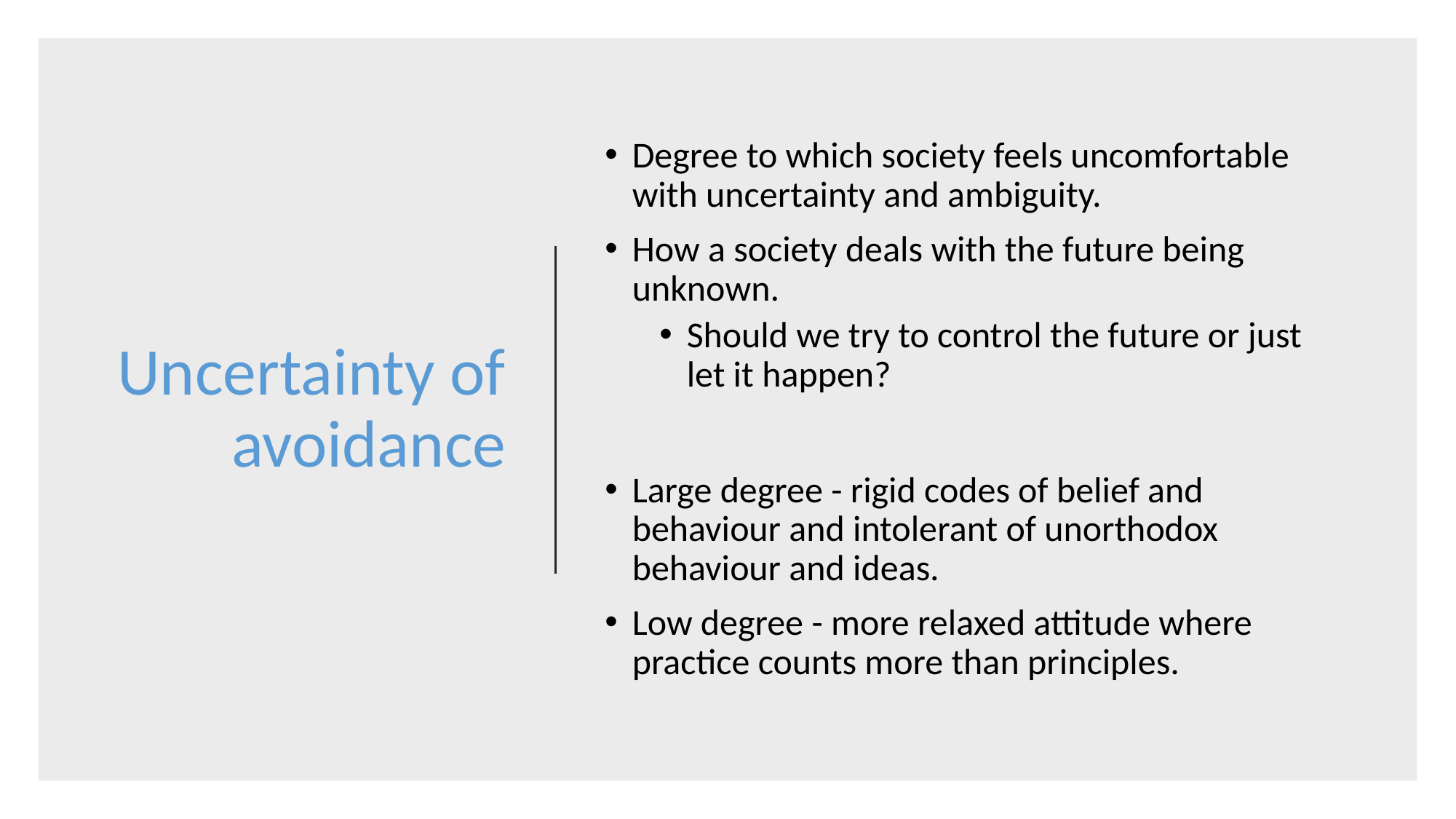

# Uncertainty of avoidance
Degree to which society feels uncomfortable with uncertainty and ambiguity.
How a society deals with the future being unknown.
Should we try to control the future or just let it happen?

Large degree - rigid codes of belief and behaviour and intolerant of unorthodox behaviour and ideas.
Low degree - more relaxed attitude where practice counts more than principles.